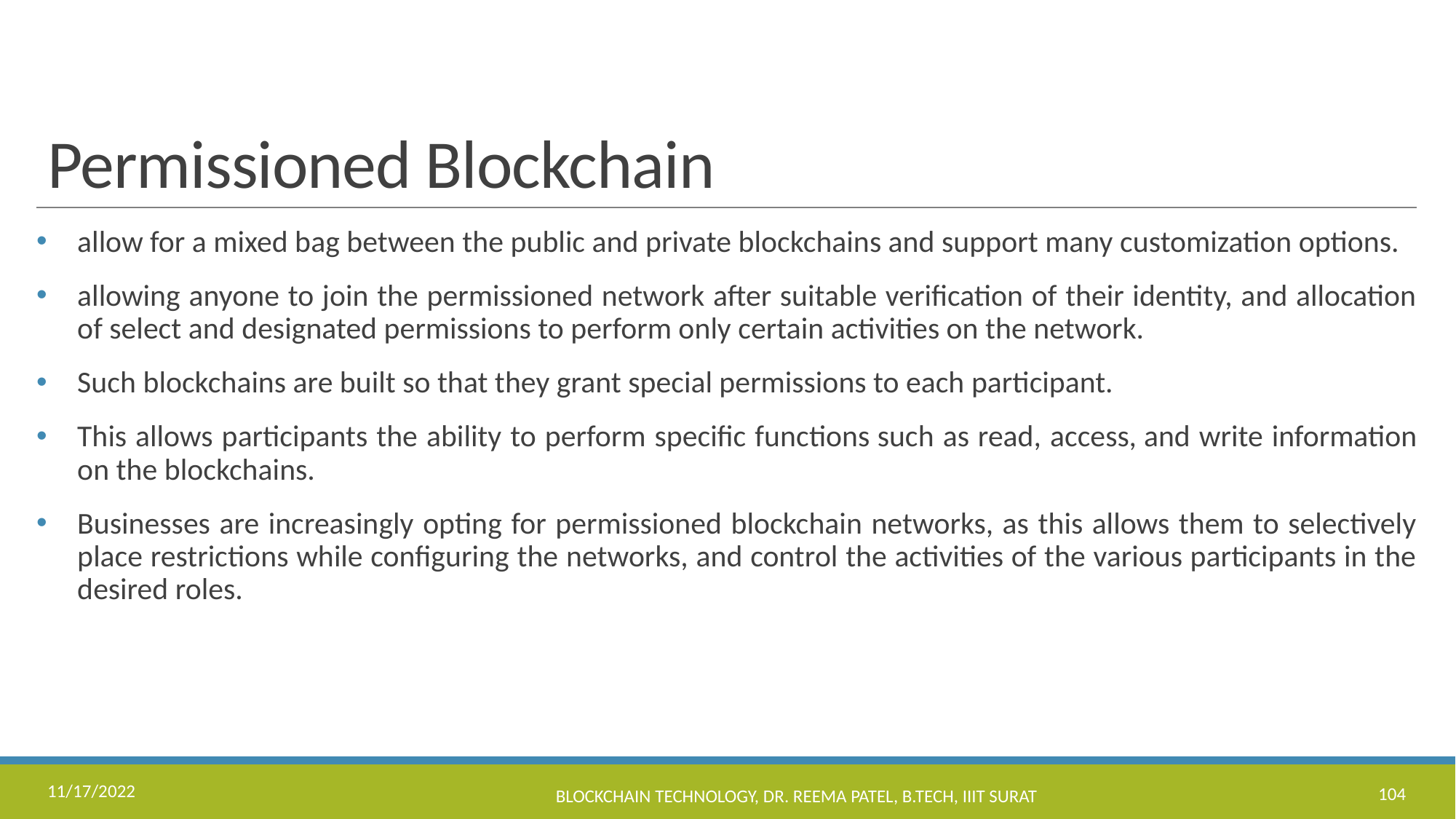

# Permissioned Blockchain
allow for a mixed bag between the public and private blockchains and support many customization options.
allowing anyone to join the permissioned network after suitable verification of their identity, and allocation of select and designated permissions to perform only certain activities on the network.
Such blockchains are built so that they grant special permissions to each participant.
This allows participants the ability to perform specific functions such as read, access, and write information on the blockchains.
Businesses are increasingly opting for permissioned blockchain networks, as this allows them to selectively place restrictions while configuring the networks, and control the activities of the various participants in the desired roles.

11/17/2022
Blockchain Technology, Dr. Reema Patel, B.Tech, IIIT Surat
104